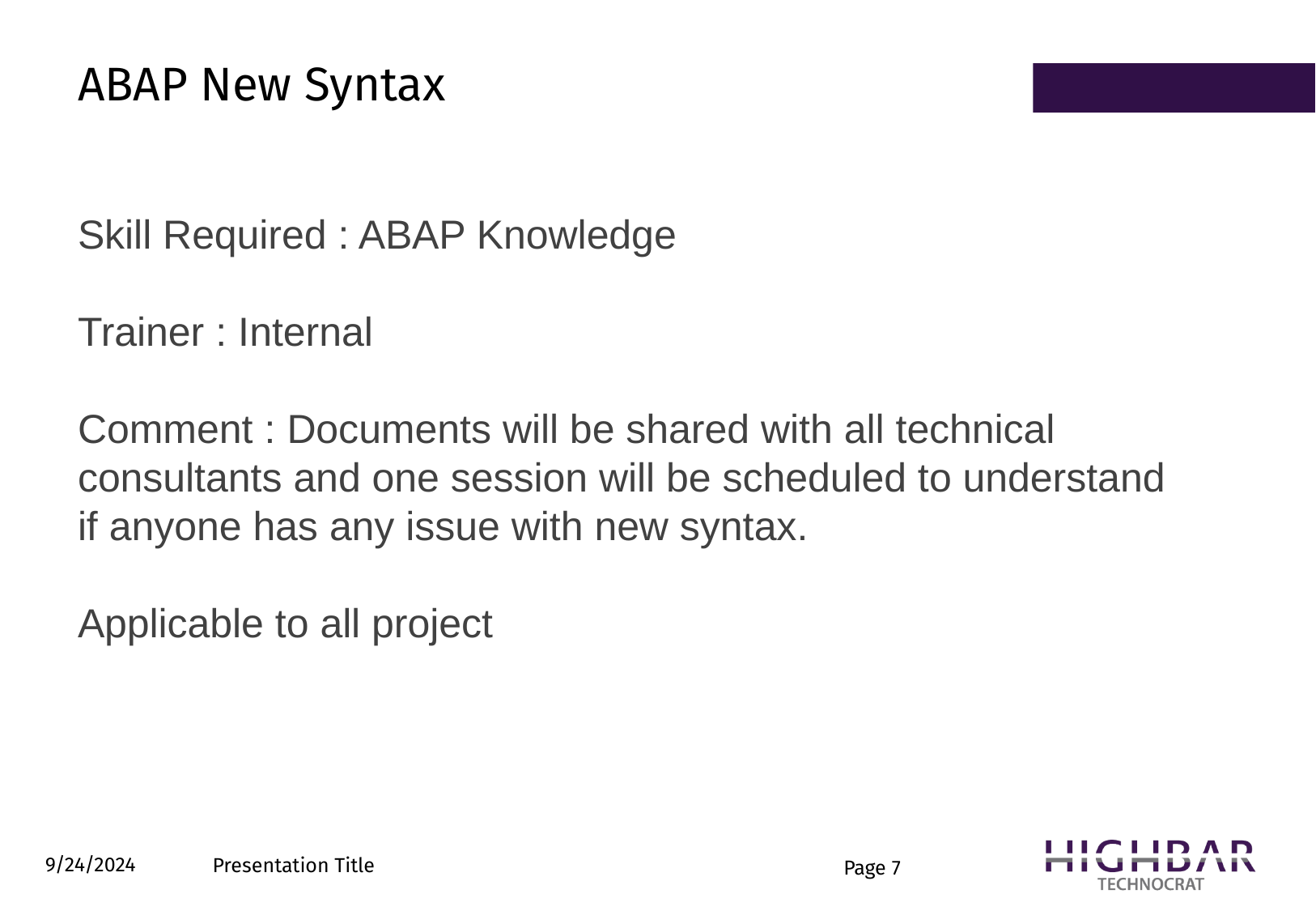

ABAP New Syntax
Skill Required : ABAP Knowledge

Trainer : Internal

Comment : Documents will be shared with all technical consultants and one session will be scheduled to understand if anyone has any issue with new syntax.

Applicable to all project